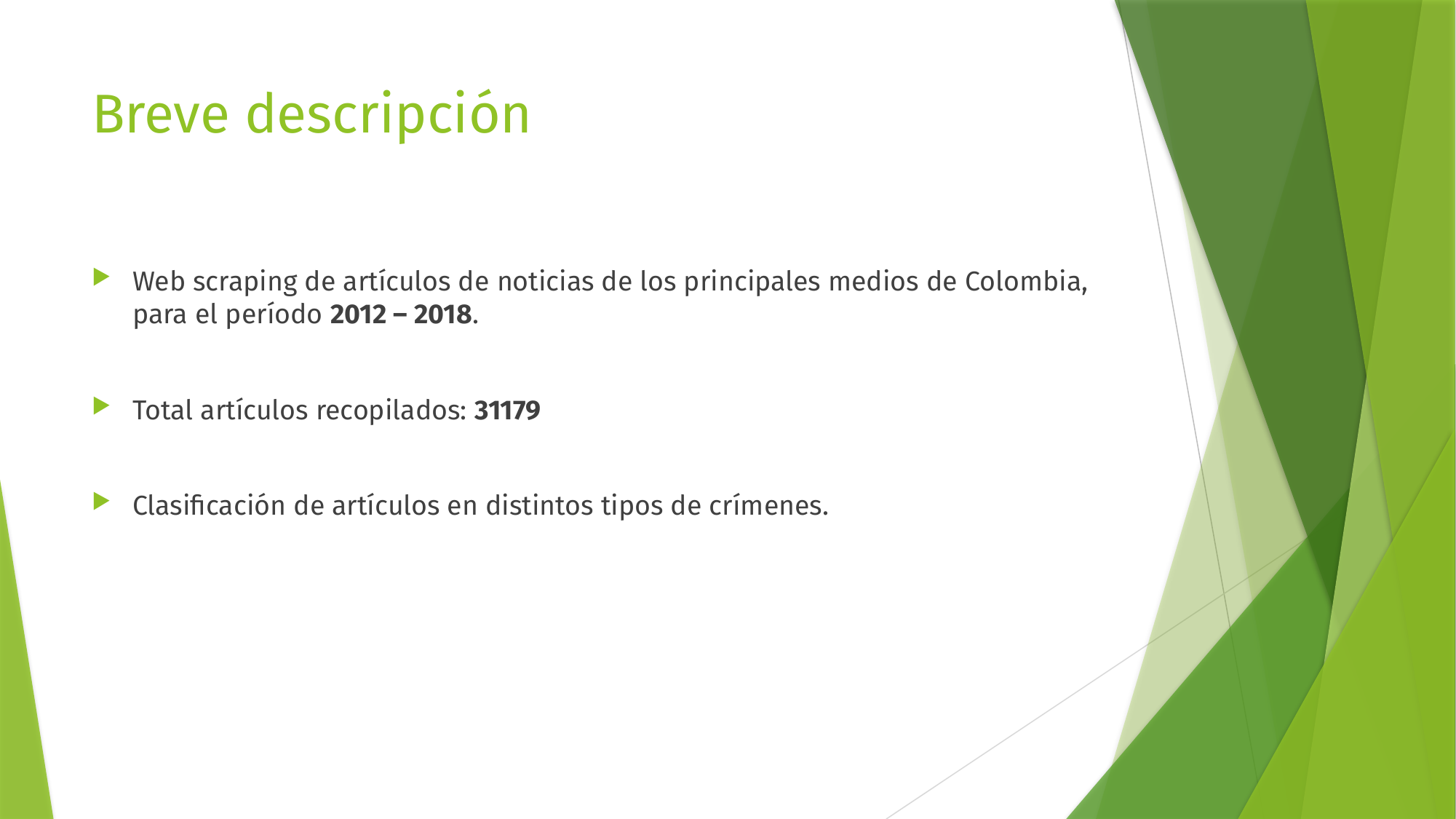

# Breve descripción
Web scraping de artículos de noticias de los principales medios de Colombia, para el período 2012 – 2018.

Total artículos recopilados: 31179

Clasificación de artículos en distintos tipos de crímenes.